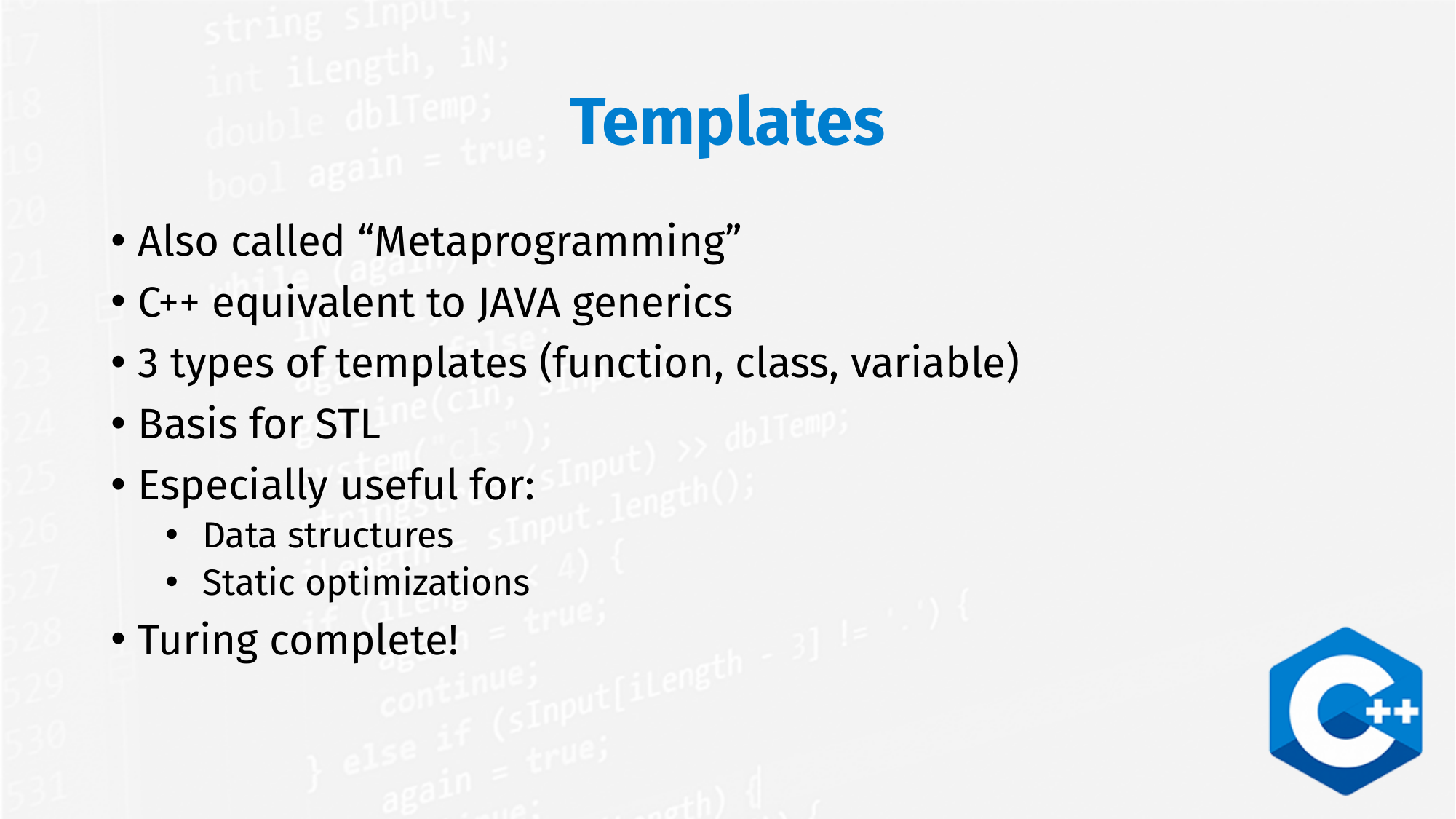

# Templates
Also called “Metaprogramming”
C++ equivalent to JAVA generics
3 types of templates (function, class, variable)
Basis for STL
Especially useful for:
 Data structures
 Static optimizations
Turing complete!